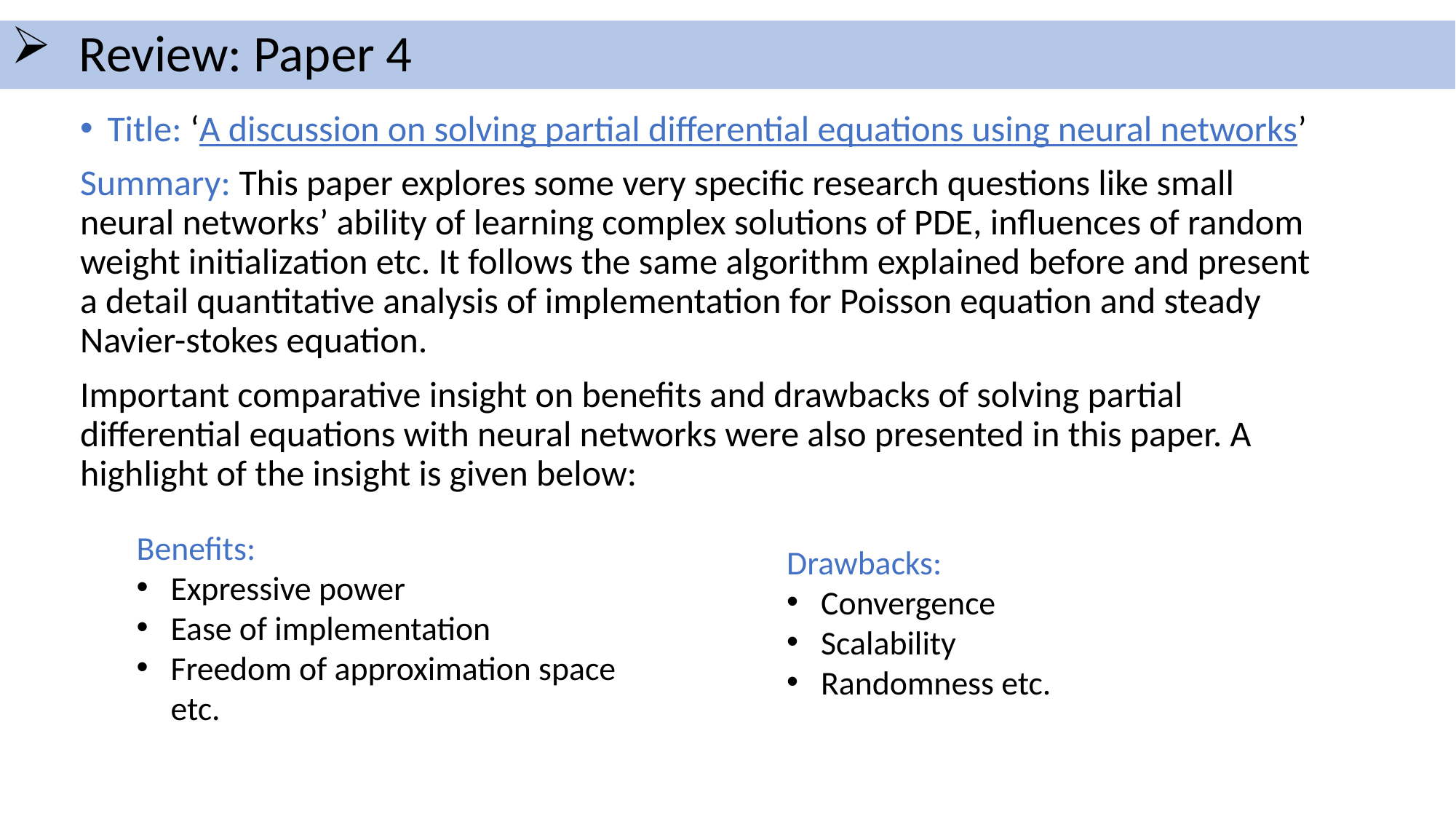

# Review: Paper 4
Title: ‘A discussion on solving partial differential equations using neural networks’
Summary: This paper explores some very specific research questions like small neural networks’ ability of learning complex solutions of PDE, influences of random weight initialization etc. It follows the same algorithm explained before and present a detail quantitative analysis of implementation for Poisson equation and steady Navier-stokes equation.
Important comparative insight on beneﬁts and drawbacks of solving partial differential equations with neural networks were also presented in this paper. A highlight of the insight is given below:

Benefits:
Expressive power
Ease of implementation
Freedom of approximation space etc.
Drawbacks:
Convergence
Scalability
Randomness etc.